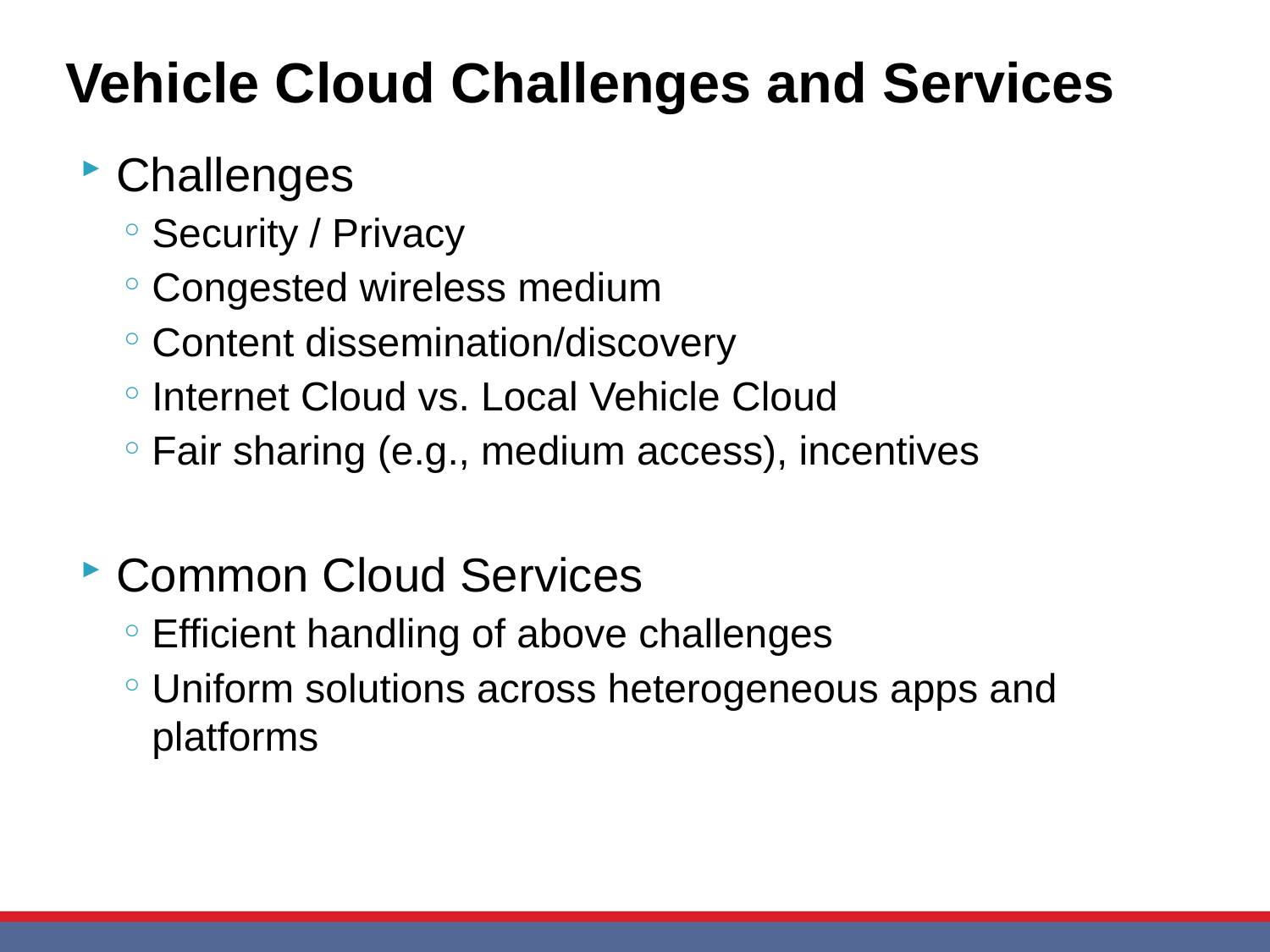

# Vehicle Cloud Challenges and Services
Challenges
Security / Privacy
Congested wireless medium
Content dissemination/discovery
Internet Cloud vs. Local Vehicle Cloud
Fair sharing (e.g., medium access), incentives

Common Cloud Services
Efficient handling of above challenges
Uniform solutions across heterogeneous apps and platforms